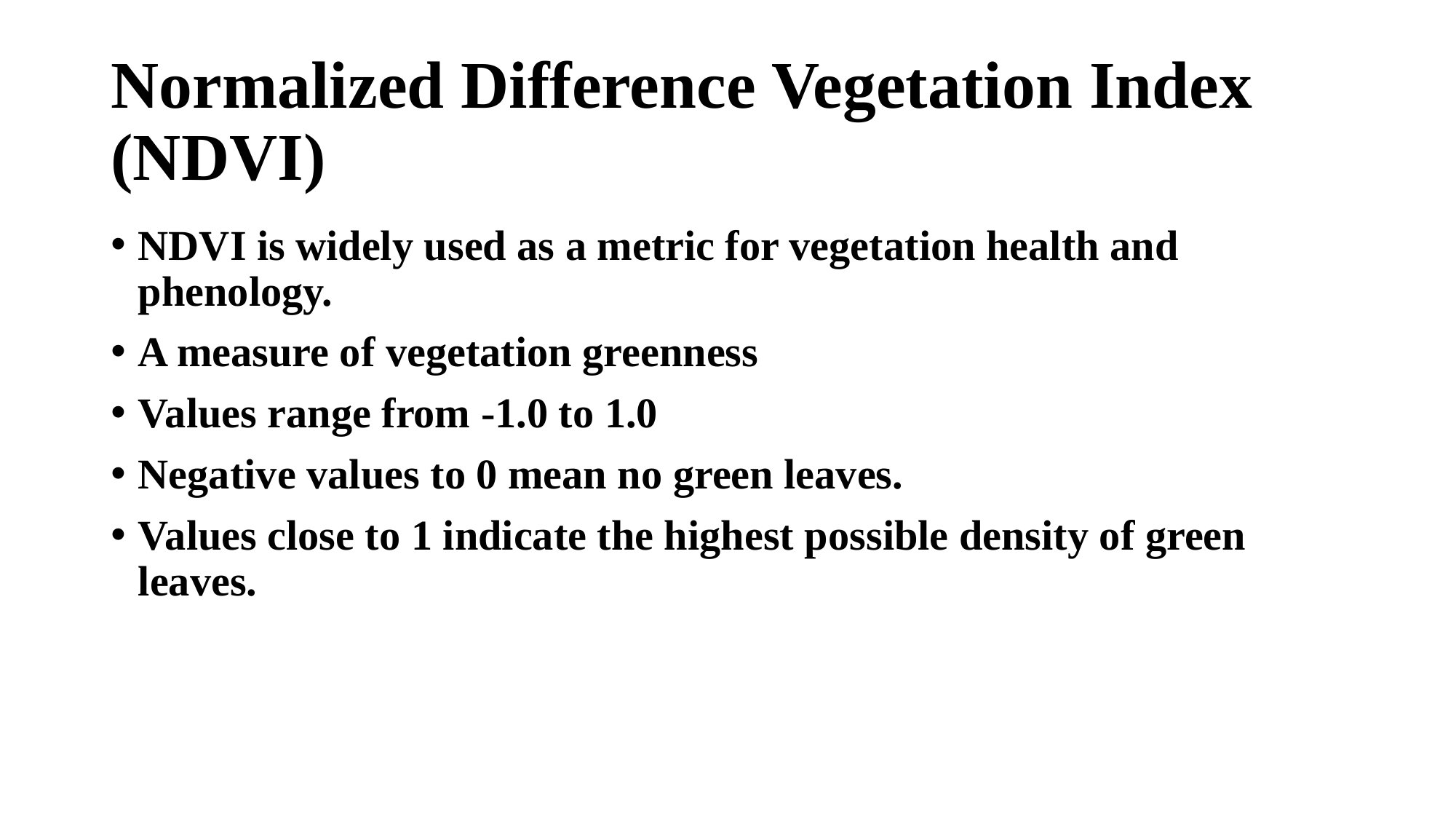

# Normalized Difference Vegetation Index (NDVI)
NDVI is widely used as a metric for vegetation health and phenology.
A measure of vegetation greenness
Values range from -1.0 to 1.0
Negative values to 0 mean no green leaves.
Values close to 1 indicate the highest possible density of green leaves.